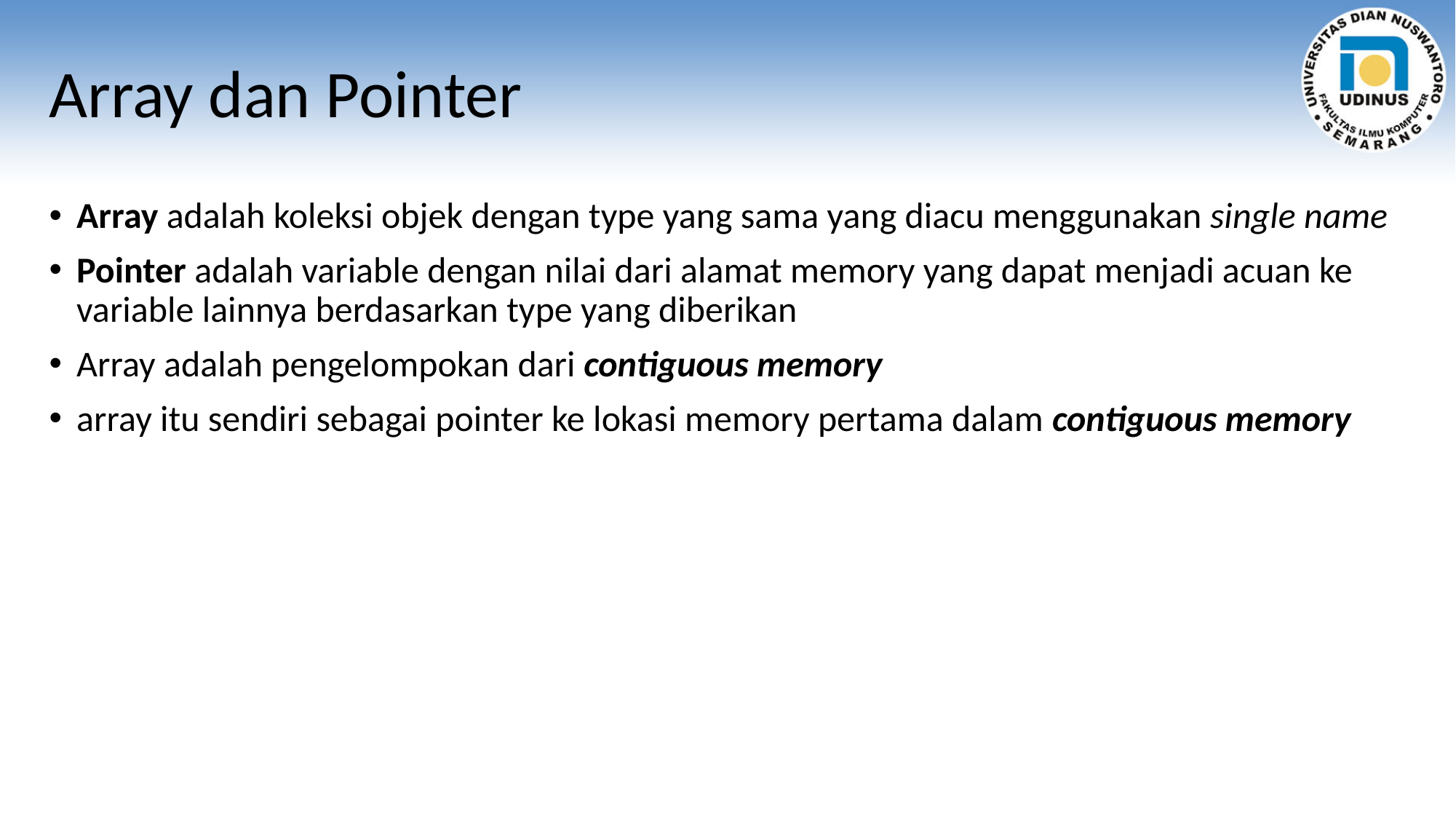

# Array dan Pointer
Array adalah koleksi objek dengan type yang sama yang diacu menggunakan single name
Pointer adalah variable dengan nilai dari alamat memory yang dapat menjadi acuan ke variable lainnya berdasarkan type yang diberikan
Array adalah pengelompokan dari contiguous memory
array itu sendiri sebagai pointer ke lokasi memory pertama dalam contiguous memory